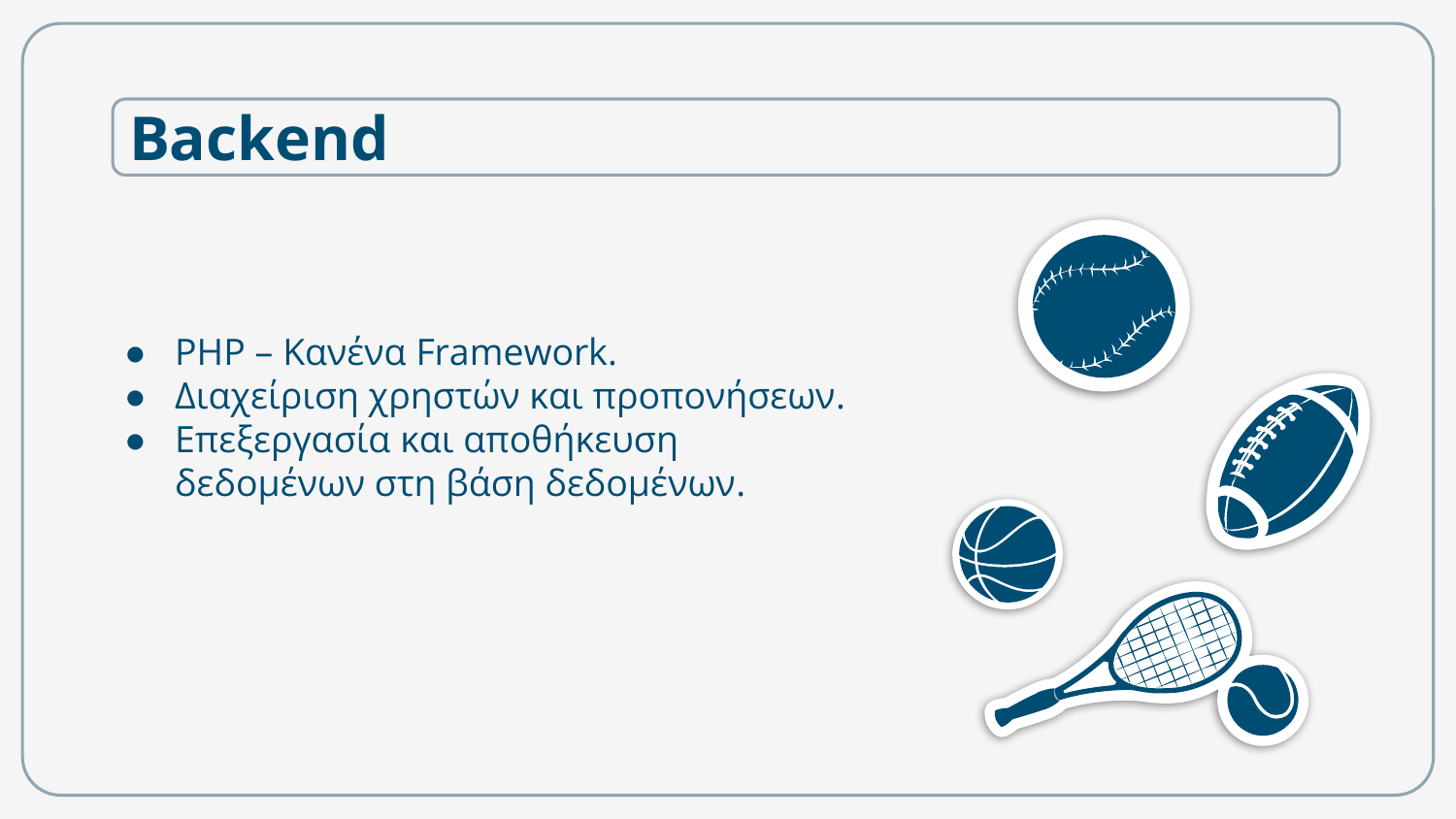

# Backend

PHP – Κανένα Framework.
Διαχείριση χρηστών και προπονήσεων.
Επεξεργασία και αποθήκευση δεδομένων στη βάση δεδομένων.